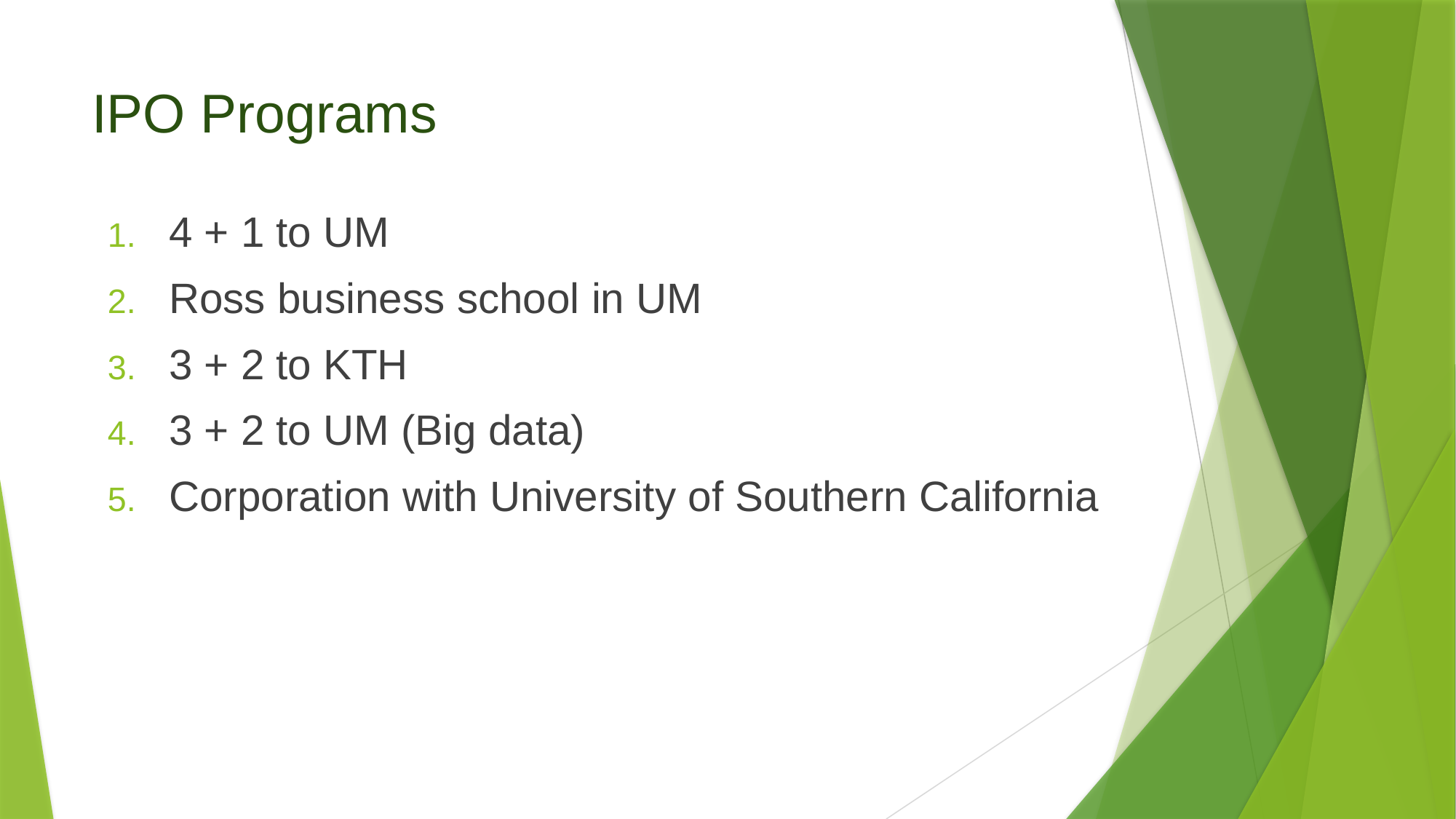

# IPO Programs
4 + 1 to UM
Ross business school in UM
3 + 2 to KTH
3 + 2 to UM (Big data)
Corporation with University of Southern California